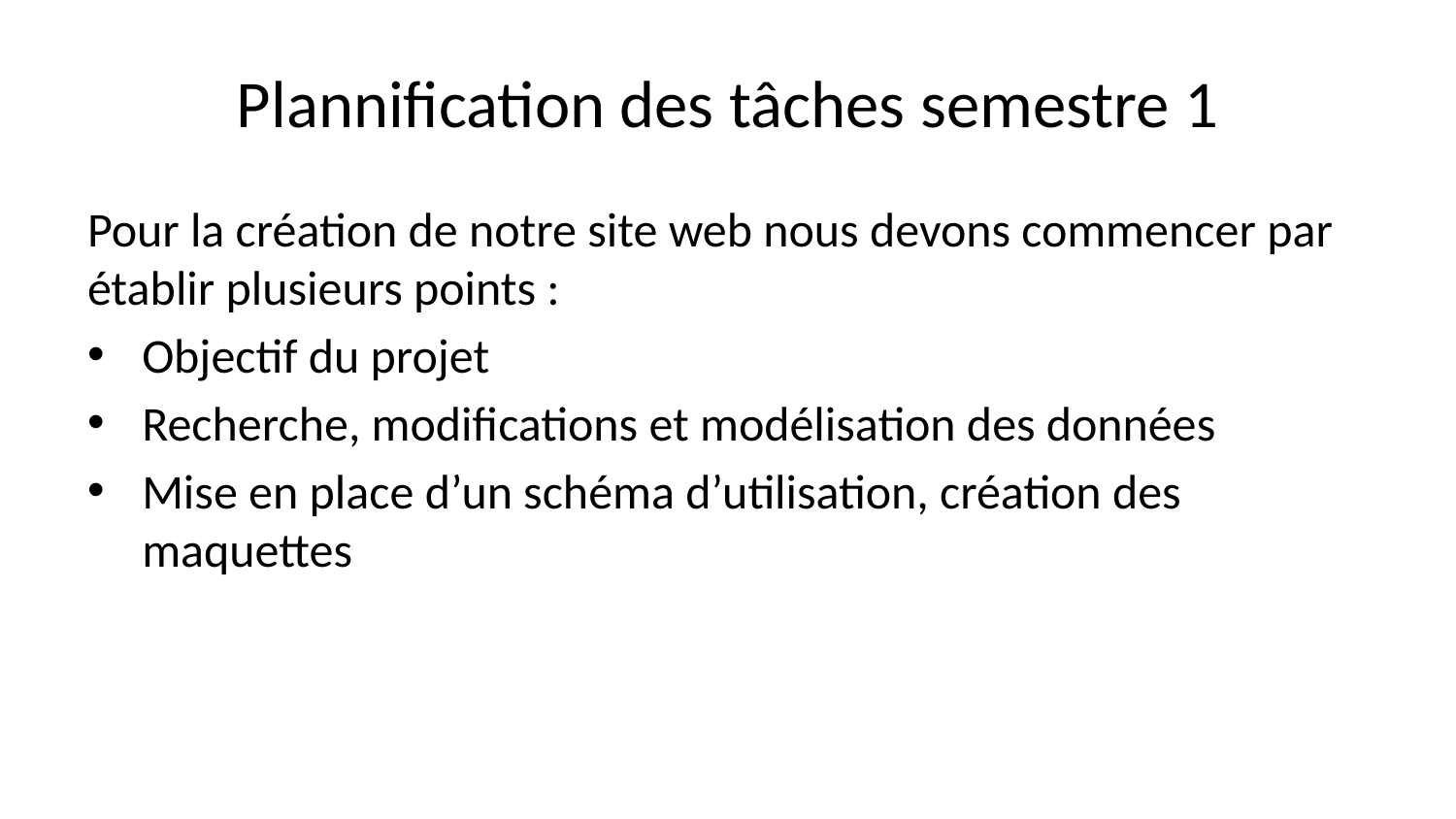

# Plannification des tâches semestre 1
Pour la création de notre site web nous devons commencer par établir plusieurs points :
Objectif du projet
Recherche, modifications et modélisation des données
Mise en place d’un schéma d’utilisation, création des maquettes